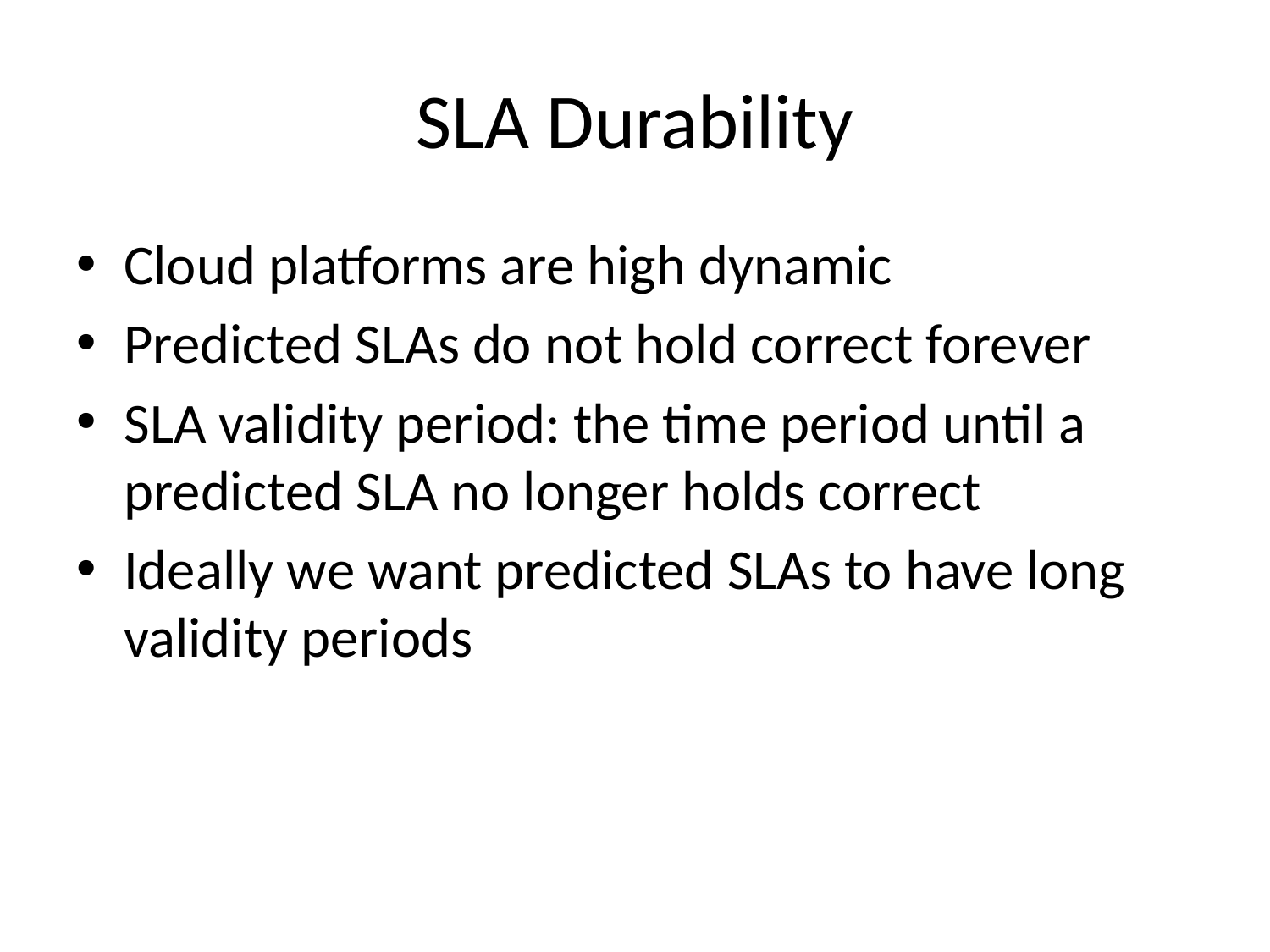

# SLA Durability
Cloud platforms are high dynamic
Predicted SLAs do not hold correct forever
SLA validity period: the time period until a predicted SLA no longer holds correct
Ideally we want predicted SLAs to have long validity periods